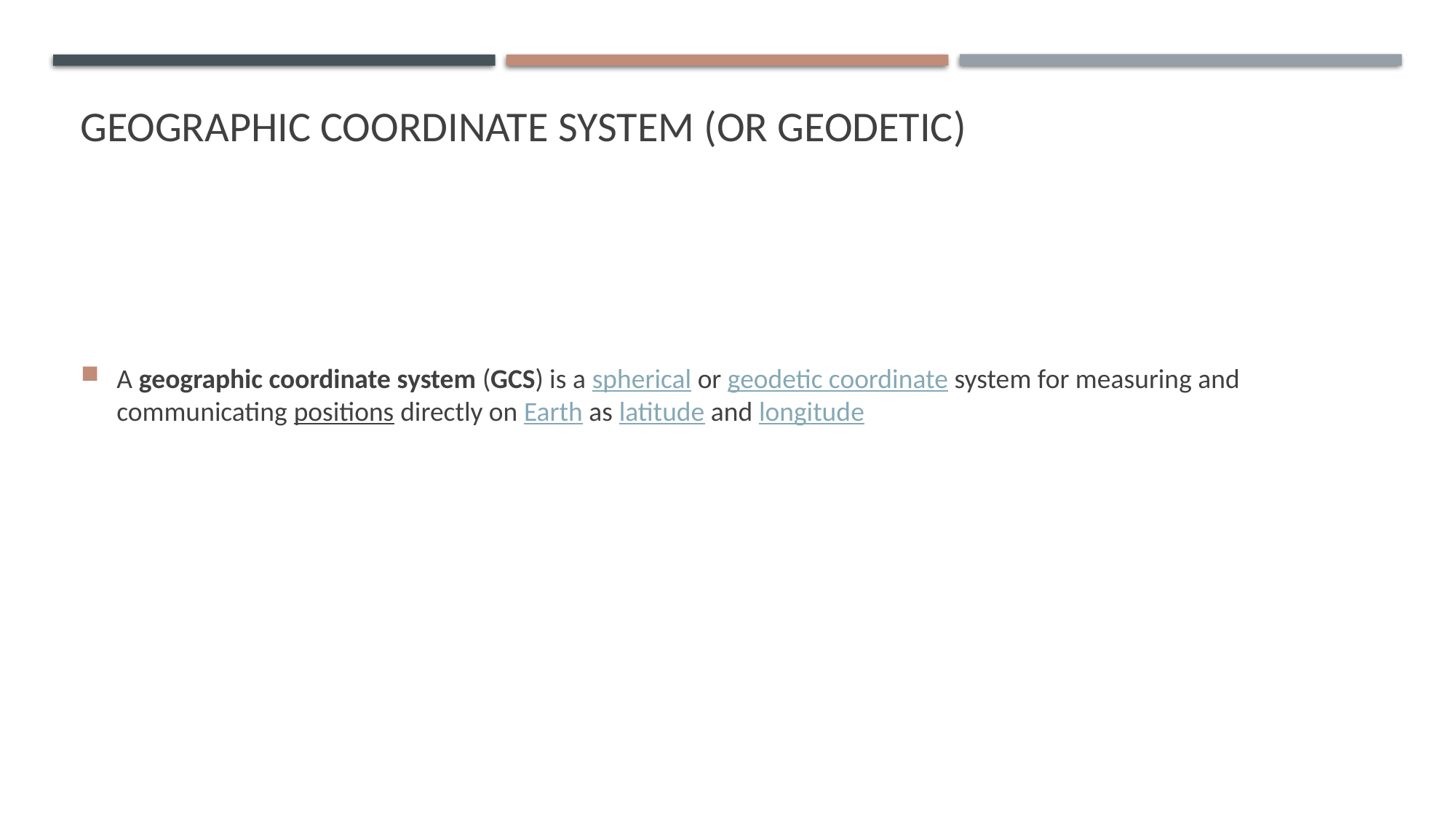

# GEOGRAPHIC COORDINATE SYSTEM (or geodetic)
A geographic coordinate system (GCS) is a spherical or geodetic coordinate system for measuring and communicating positions directly on Earth as latitude and longitude